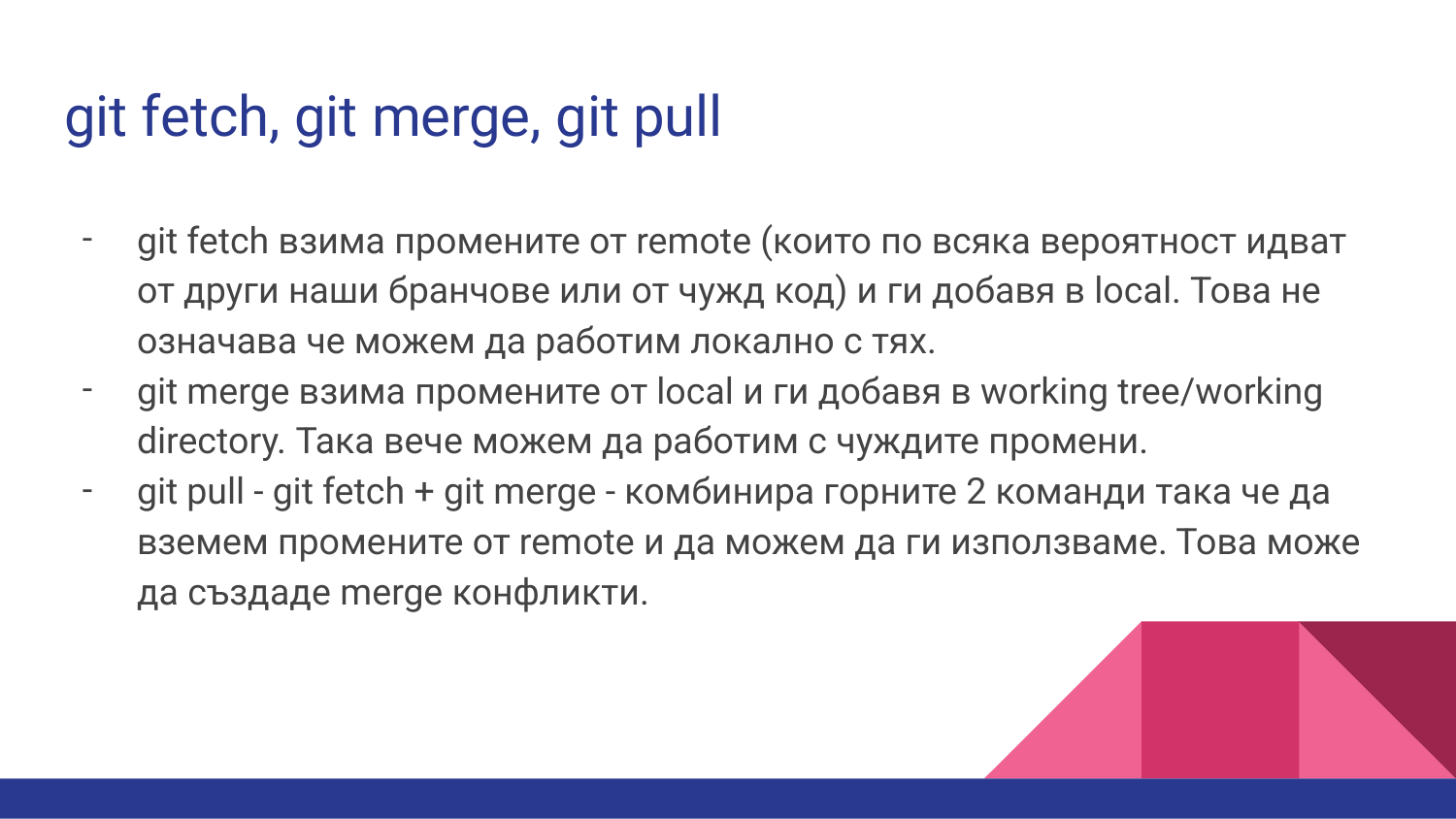

# git fetch, git merge, git pull
git fetch взима промените от remote (които по всяка вероятност идват от други наши бранчове или от чужд код) и ги добавя в local. Това не означава че можем да работим локално с тях.
git merge взима промените от local и ги добавя в working tree/working directory. Така вече можем да работим с чуждите промени.
git pull - git fetch + git merge - комбинира горните 2 команди така че да вземем промените от remote и да можем да ги използваме. Това може да създаде merge конфликти.